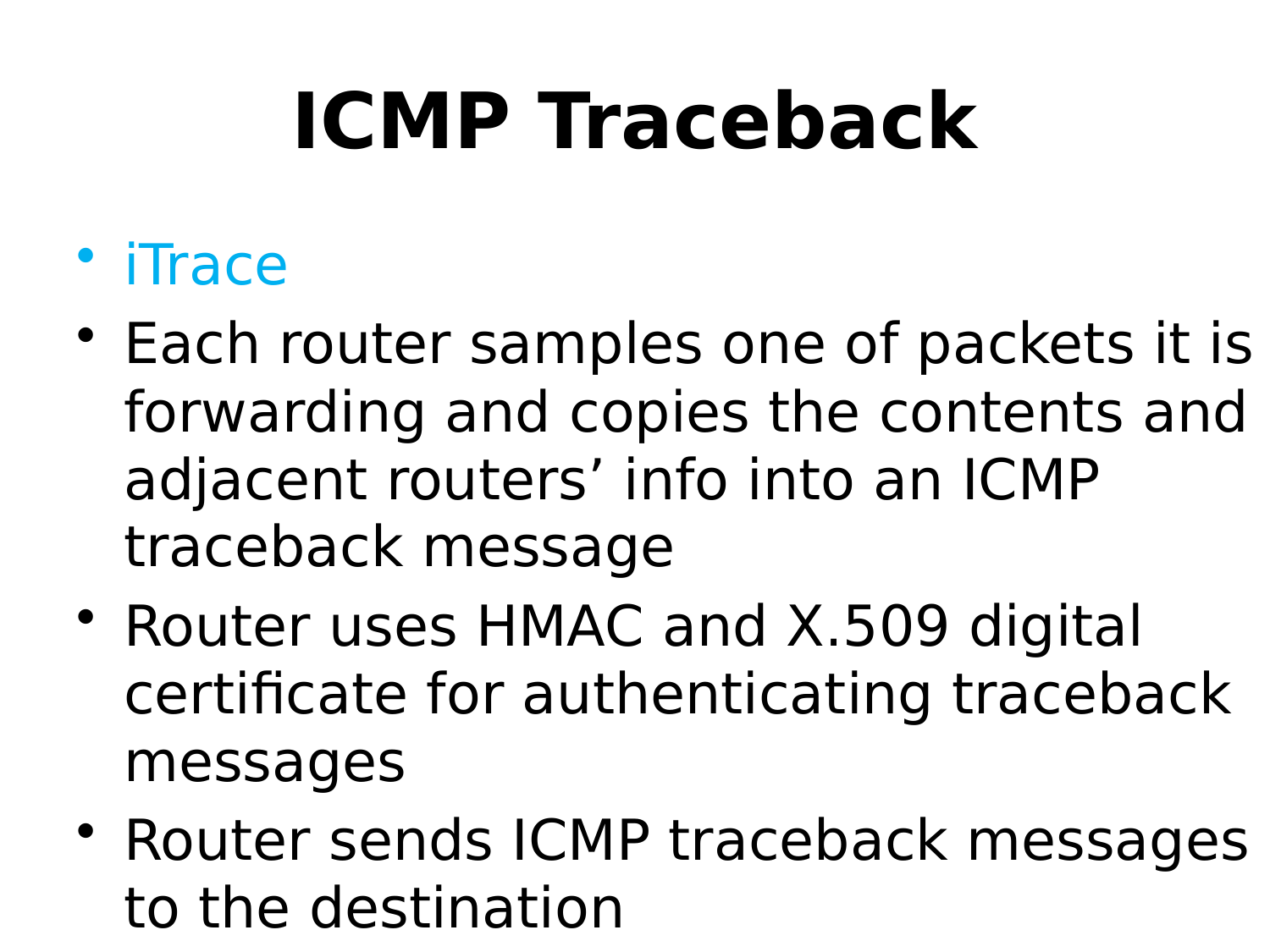

# ICMP Traceback
iTrace
Each router samples one of packets it is forwarding and copies the contents and adjacent routers’ info into an ICMP traceback message
Router uses HMAC and X.509 digital certificate for authenticating traceback messages
Router sends ICMP traceback messages to the destination